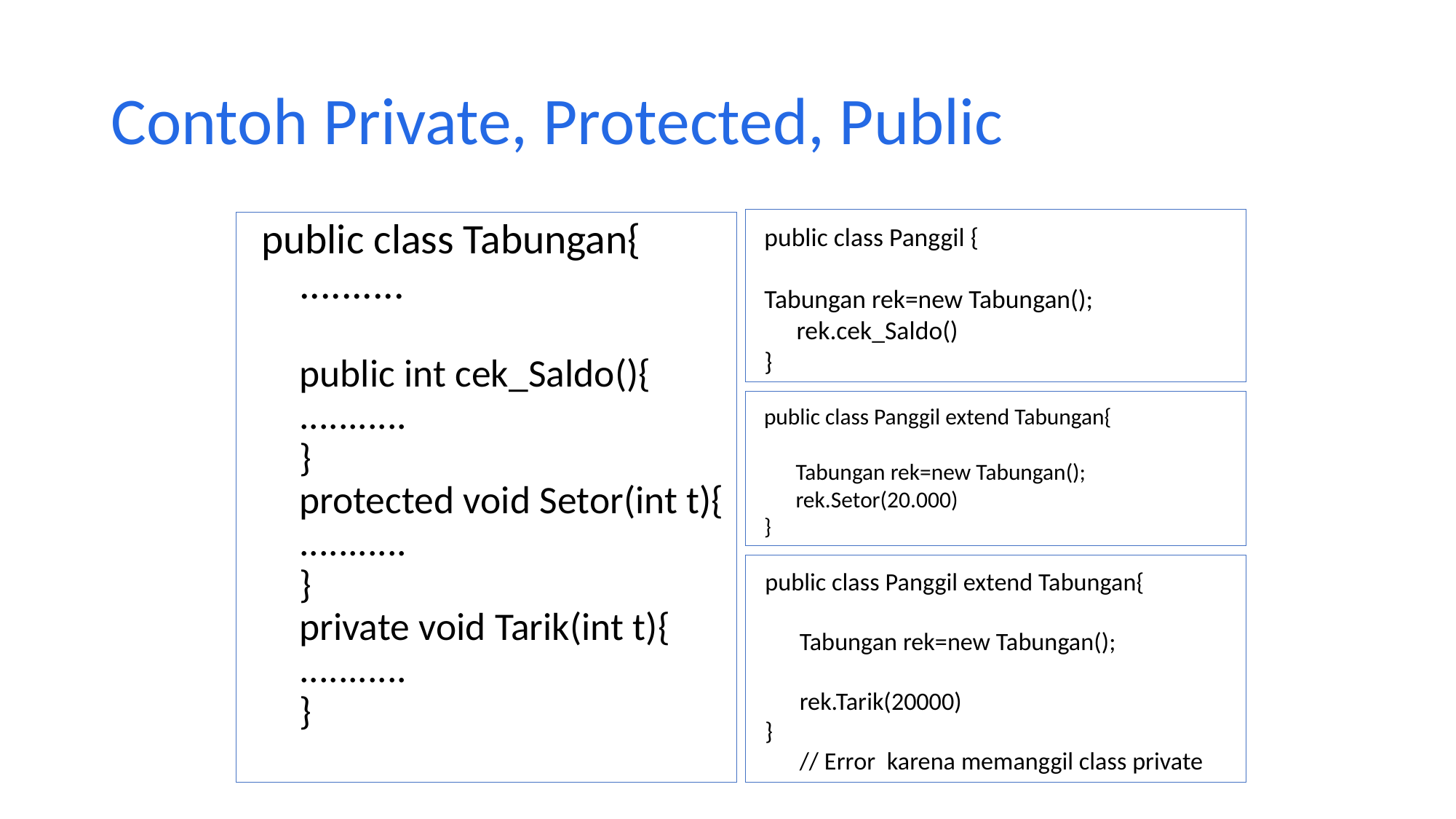

# Contoh Private, Protected, Public
public class Panggil {

Tabungan rek=new Tabungan();
	rek.cek_Saldo()
}
public class Tabungan{
	..........

	public int cek_Saldo(){
		...........
	}
	protected void Setor(int t){
		...........
	}
	private void Tarik(int t){
		...........
	}
public class Panggil extend Tabungan{

	Tabungan rek=new Tabungan();
	rek.Setor(20.000)
}
public class Panggil extend Tabungan{

	Tabungan rek=new Tabungan();

	rek.Tarik(20000)
}
	// Error  karena memanggil class private